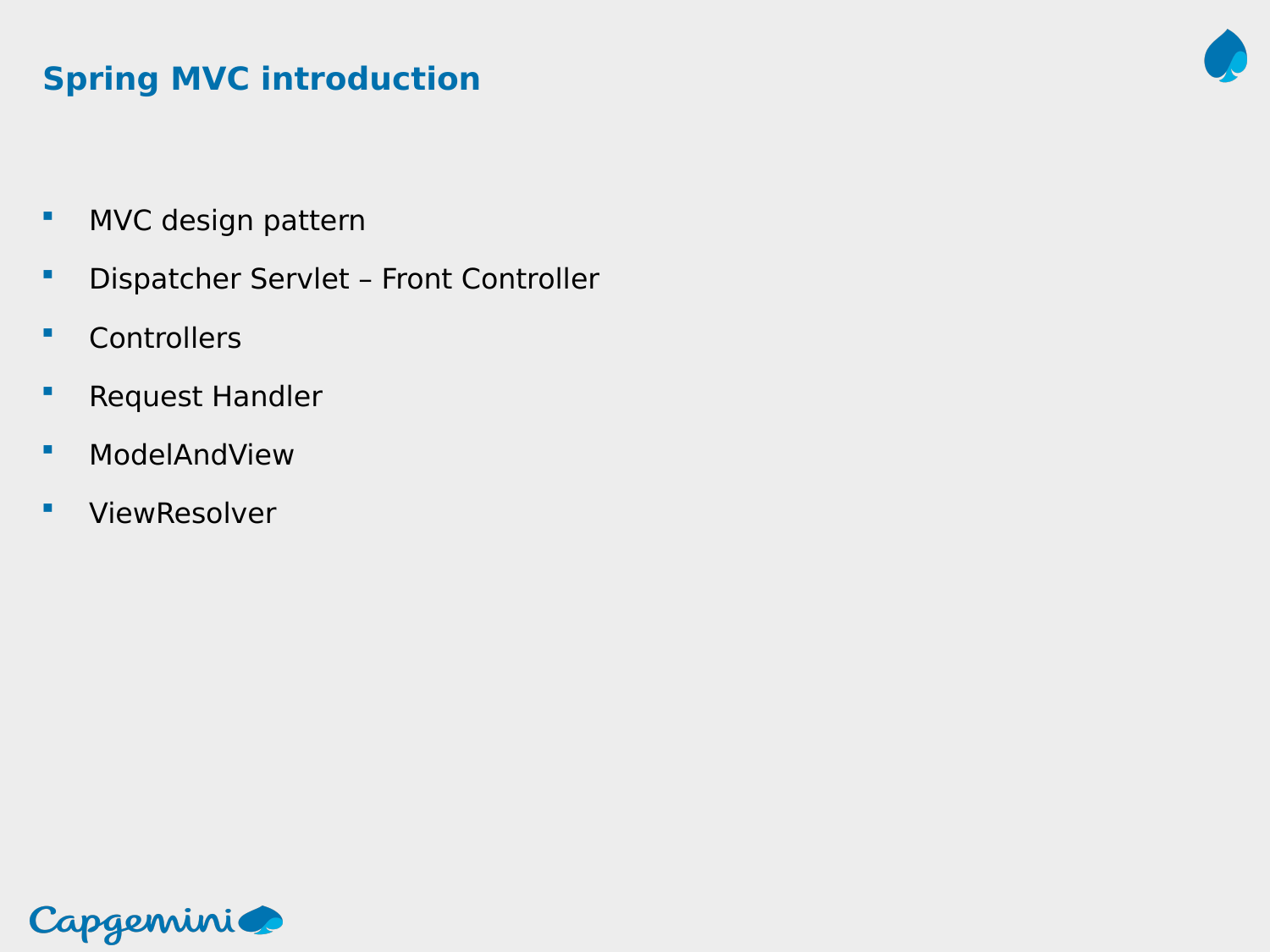

# Spring MVC introduction
MVC design pattern
Dispatcher Servlet – Front Controller
Controllers
Request Handler
ModelAndView
ViewResolver